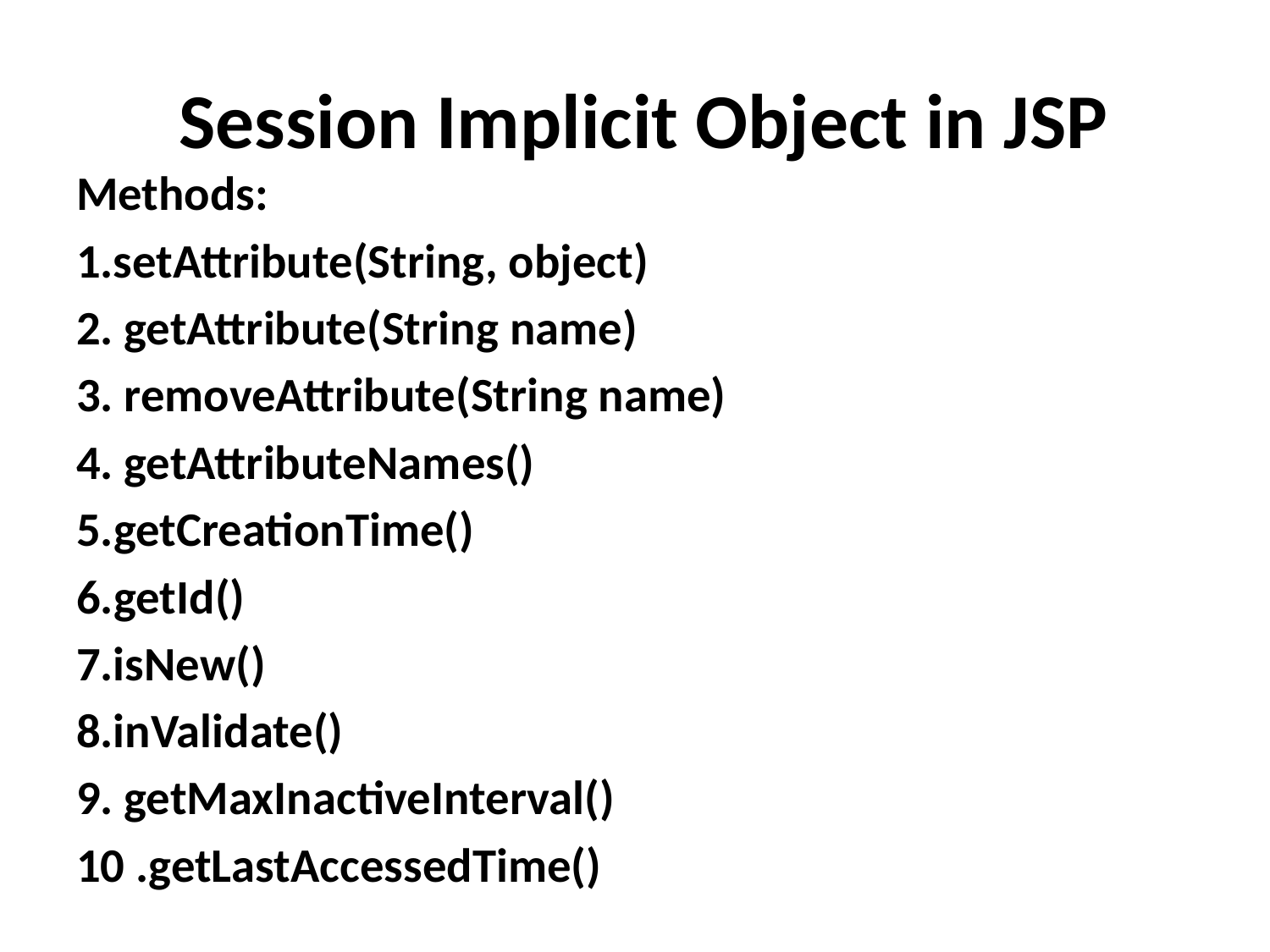

# Session Implicit Object in JSP
Methods:
1.setAttribute(String, object)
2. getAttribute(String name)
3. removeAttribute(String name)
4. getAttributeNames()
5.getCreationTime()
6.getId()
7.isNew()
8.inValidate()
9. getMaxInactiveInterval()
10 .getLastAccessedTime()